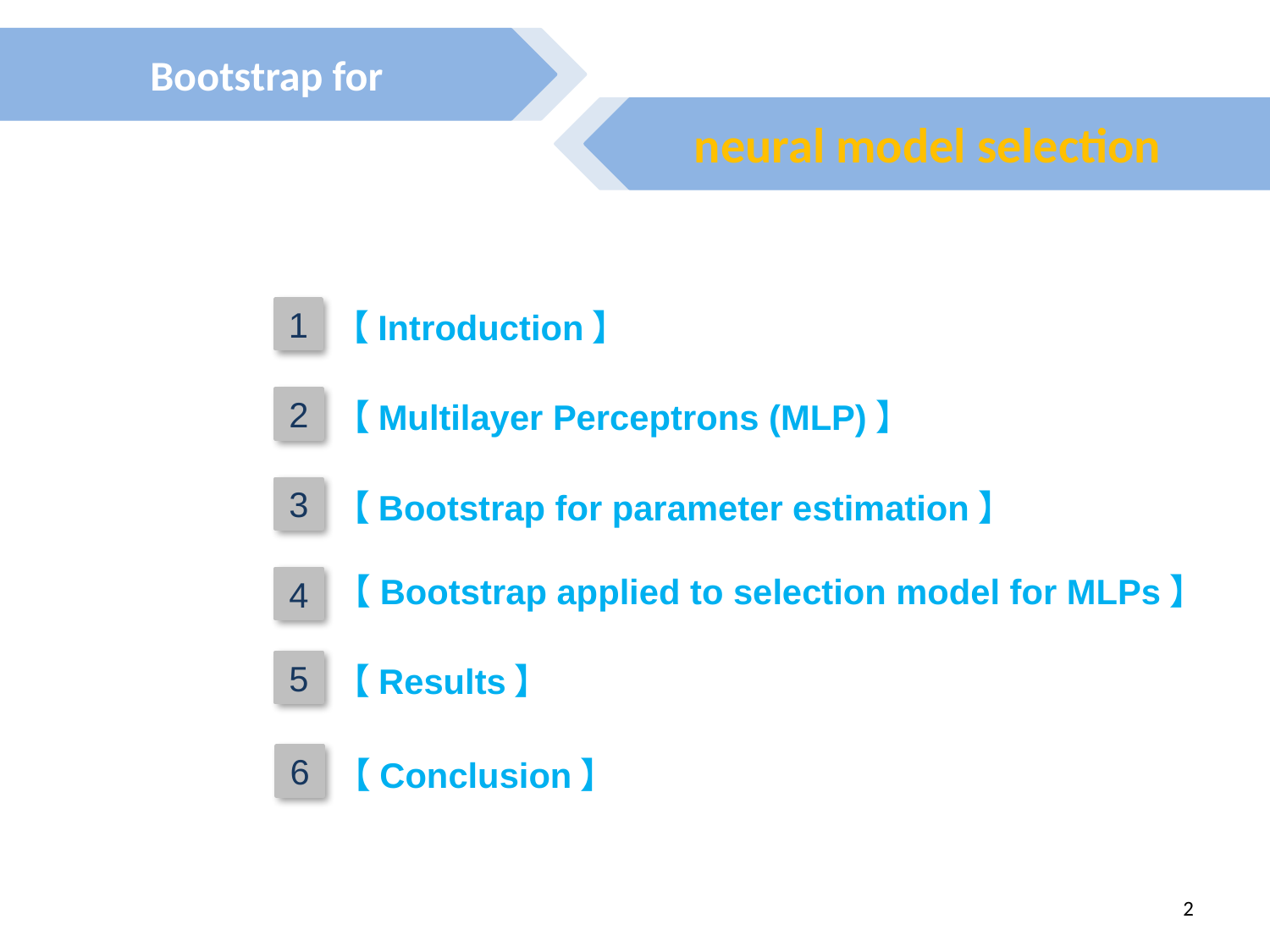

Bootstrap for

neural model selection
1
【Introduction】
2
【Multilayer Perceptrons (MLP)】
3
【Bootstrap for parameter estimation】
【Bootstrap applied to selection model for MLPs】
4
5
【Results】
6
【Conclusion】
2